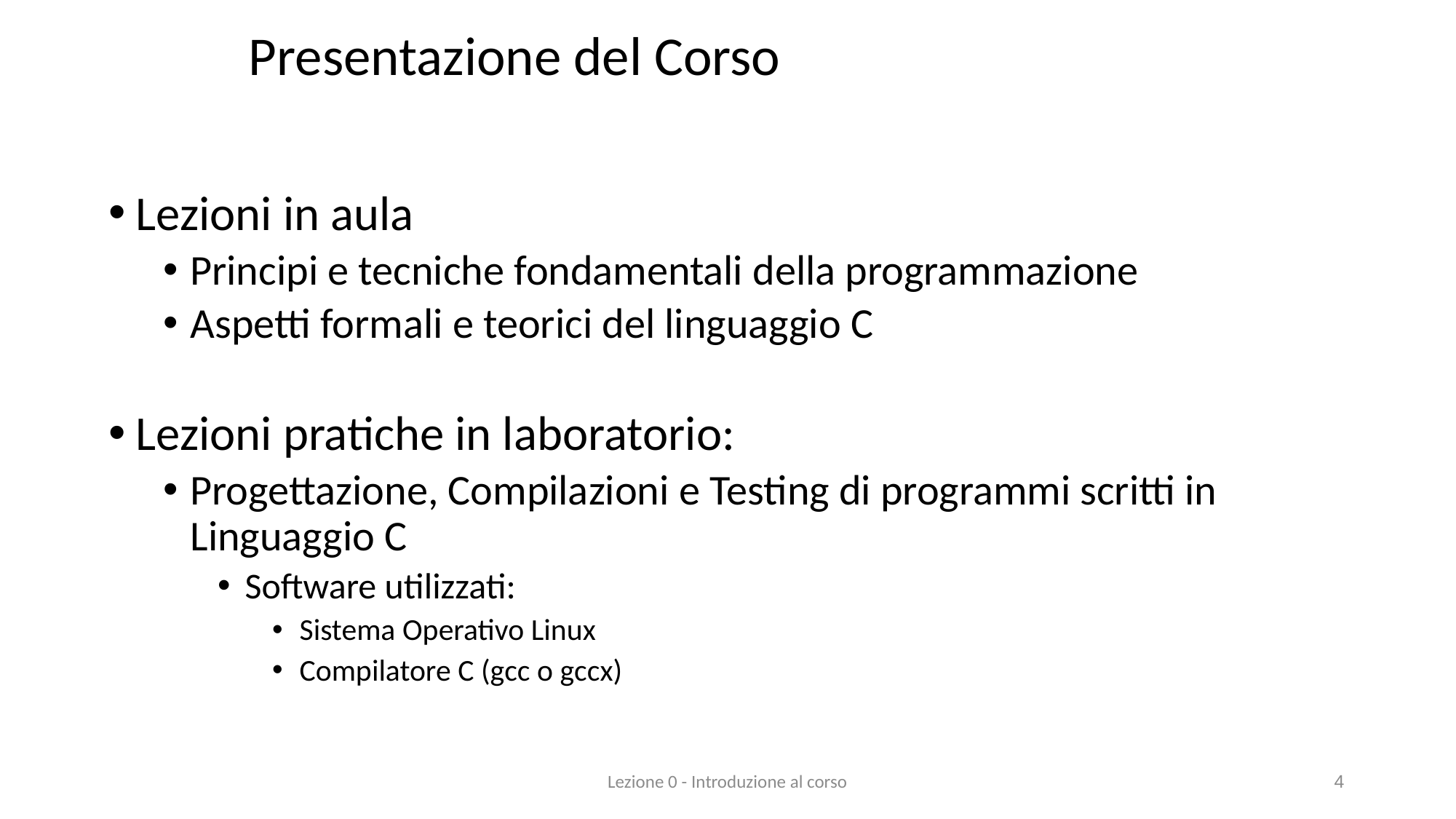

# Presentazione del Corso
Lezioni in aula
Principi e tecniche fondamentali della programmazione
Aspetti formali e teorici del linguaggio C
Lezioni pratiche in laboratorio:
Progettazione, Compilazioni e Testing di programmi scritti in Linguaggio C
Software utilizzati:
Sistema Operativo Linux
Compilatore C (gcc o gccx)
Lezione 0 - Introduzione al corso
4